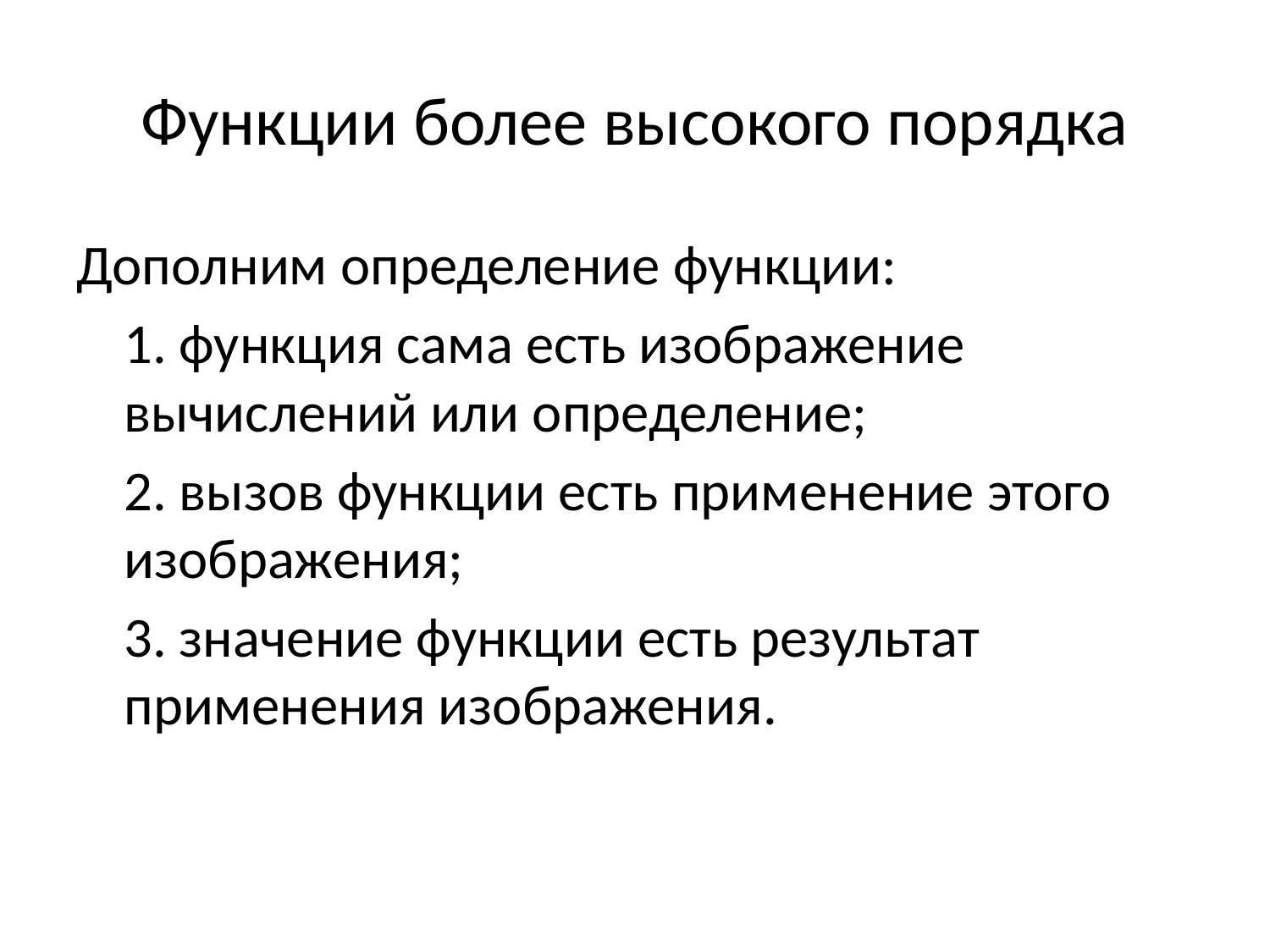

# Функции более высокого порядка
Дополним определение функции:
	1. функция сама есть изображение вычислений или определение;
	2. вызов функции есть применение этого изображения;
	3. значение функции есть результат применения изображения.